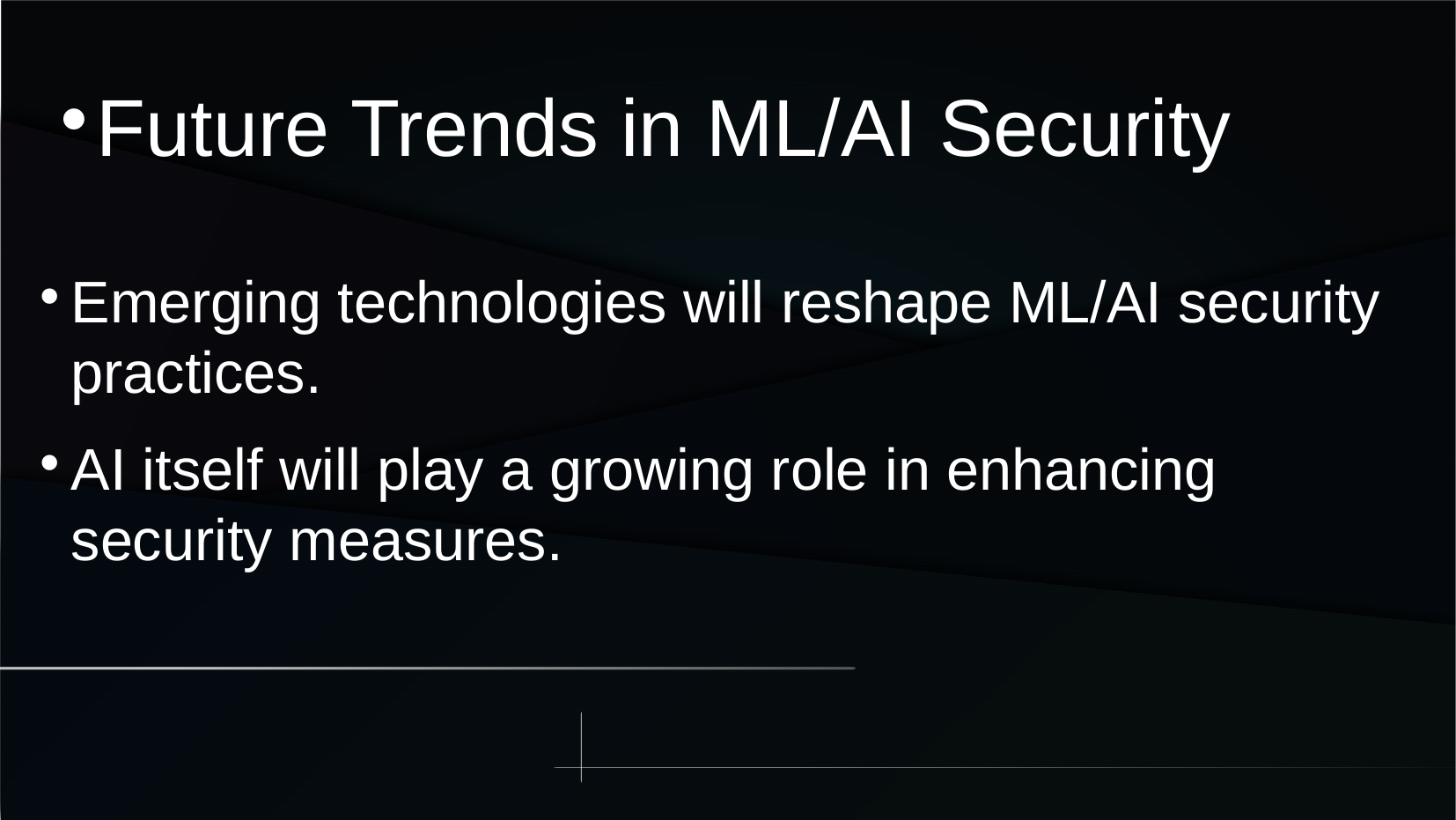

Future Trends in ML/AI Security
Emerging technologies will reshape ML/AI security practices.
AI itself will play a growing role in enhancing security measures.